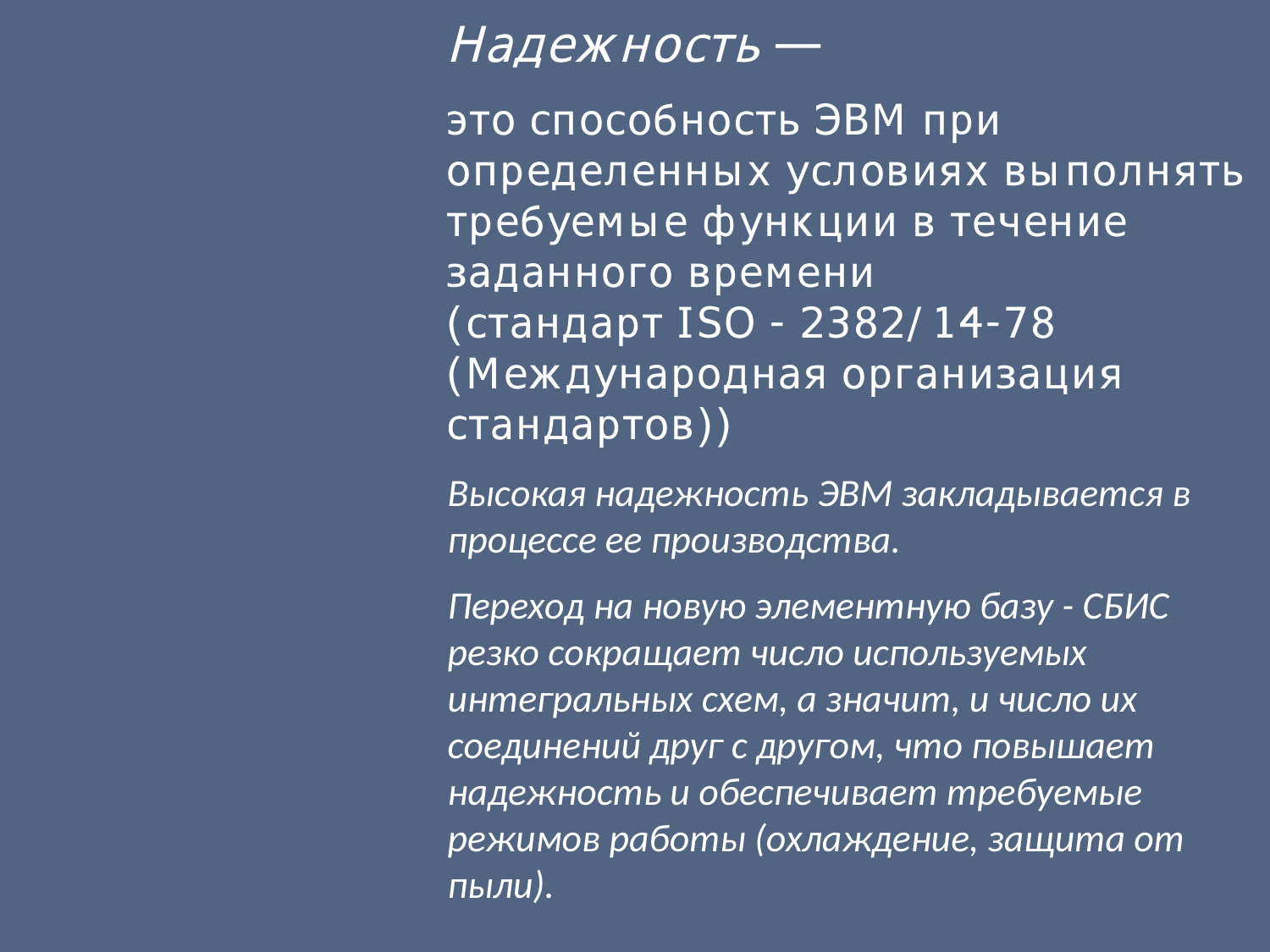

Надежность —
это способность ЭВМ при определенных условиях выполнять требуемые функции в течение заданного времени
(стандарт ISO - 2382/14-78
(Международная организация стандартов))
Высокая надежность ЭВМ закладывается в процессе ее производства.
Переход на новую элементную базу - СБИС резко сокращает число используемых интегральных схем, а значит, и число их соединений друг с другом, что повышает надежность и обеспечивает требуемые режимов работы (охлаждение, защита от пыли).